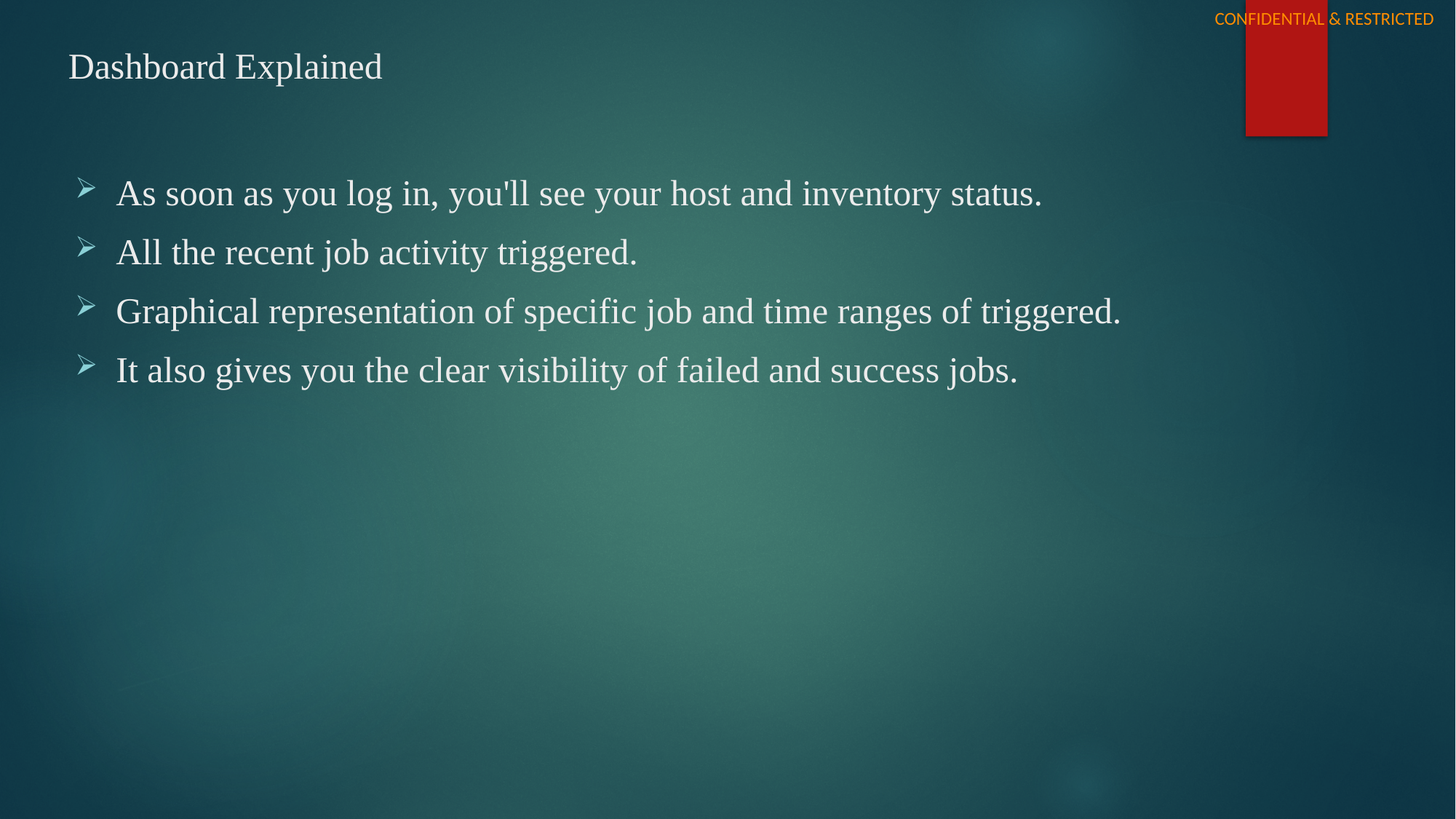

# Dashboard Explained

As soon as you log in, you'll see your host and inventory status.
All the recent job activity triggered.
Graphical representation of specific job and time ranges of triggered.
It also gives you the clear visibility of failed and success jobs.